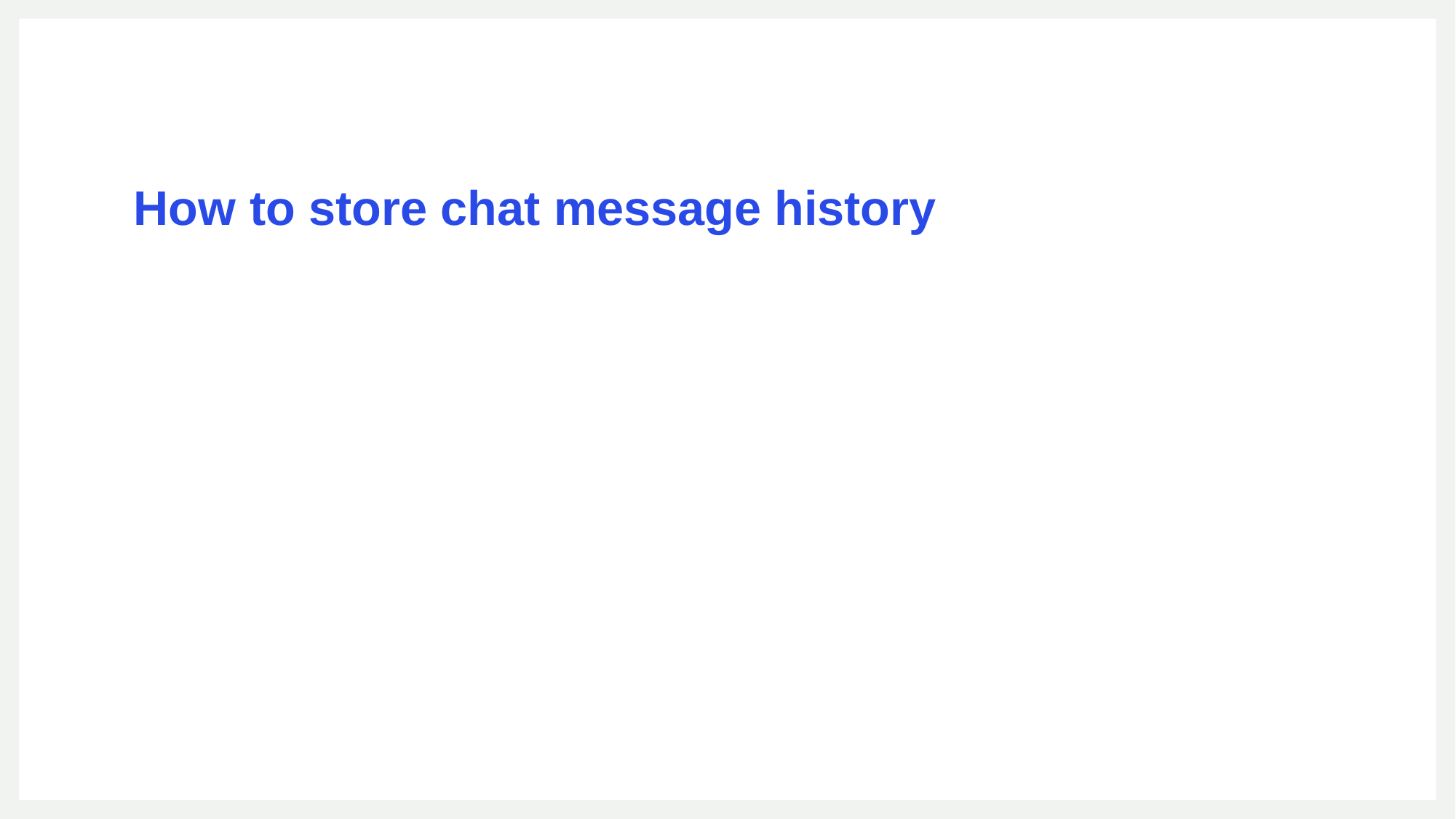

# How to store chat message history